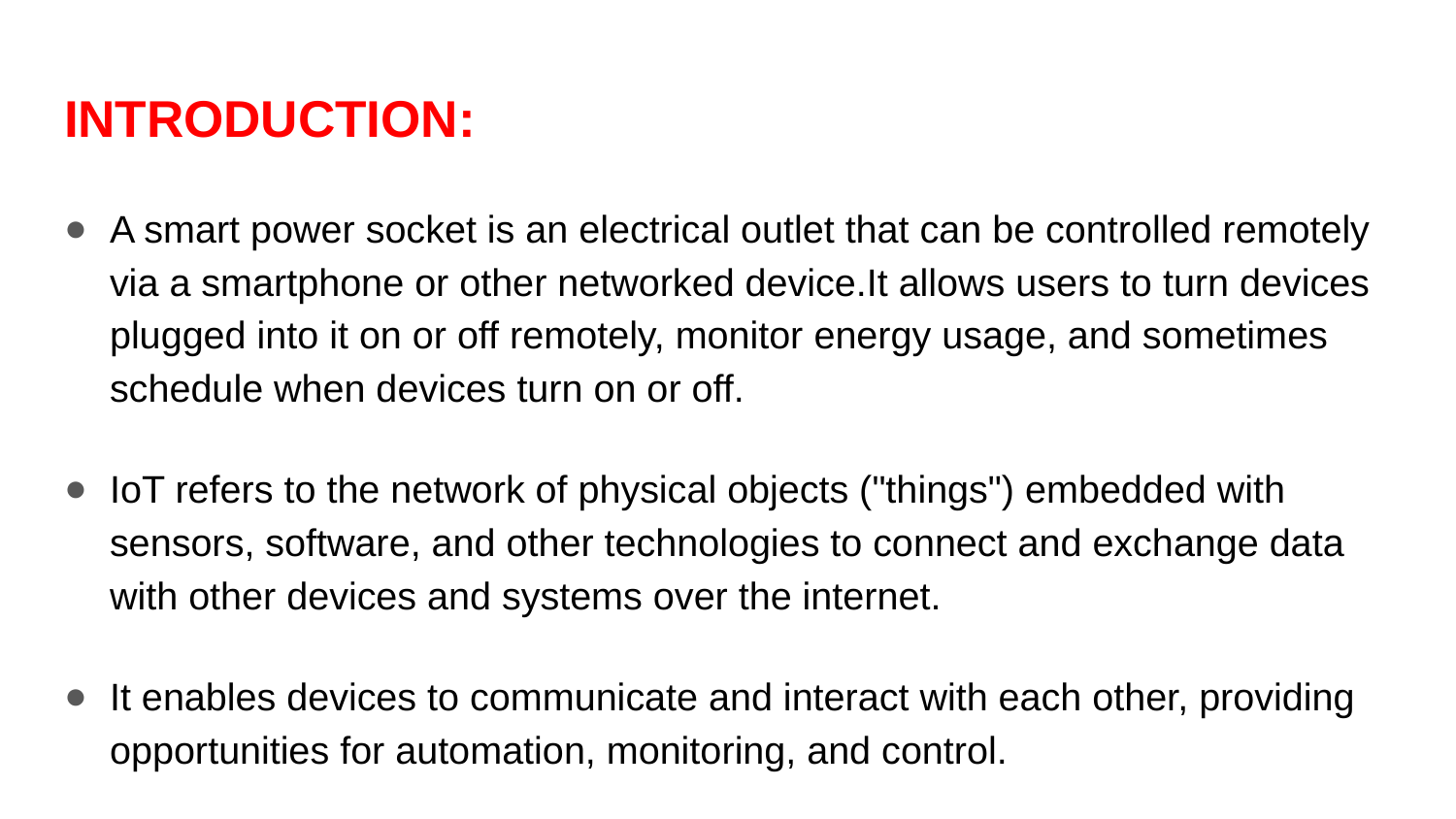

# INTRODUCTION:
A smart power socket is an electrical outlet that can be controlled remotely via a smartphone or other networked device.It allows users to turn devices plugged into it on or off remotely, monitor energy usage, and sometimes schedule when devices turn on or off.
IoT refers to the network of physical objects ("things") embedded with sensors, software, and other technologies to connect and exchange data with other devices and systems over the internet.
It enables devices to communicate and interact with each other, providing opportunities for automation, monitoring, and control.